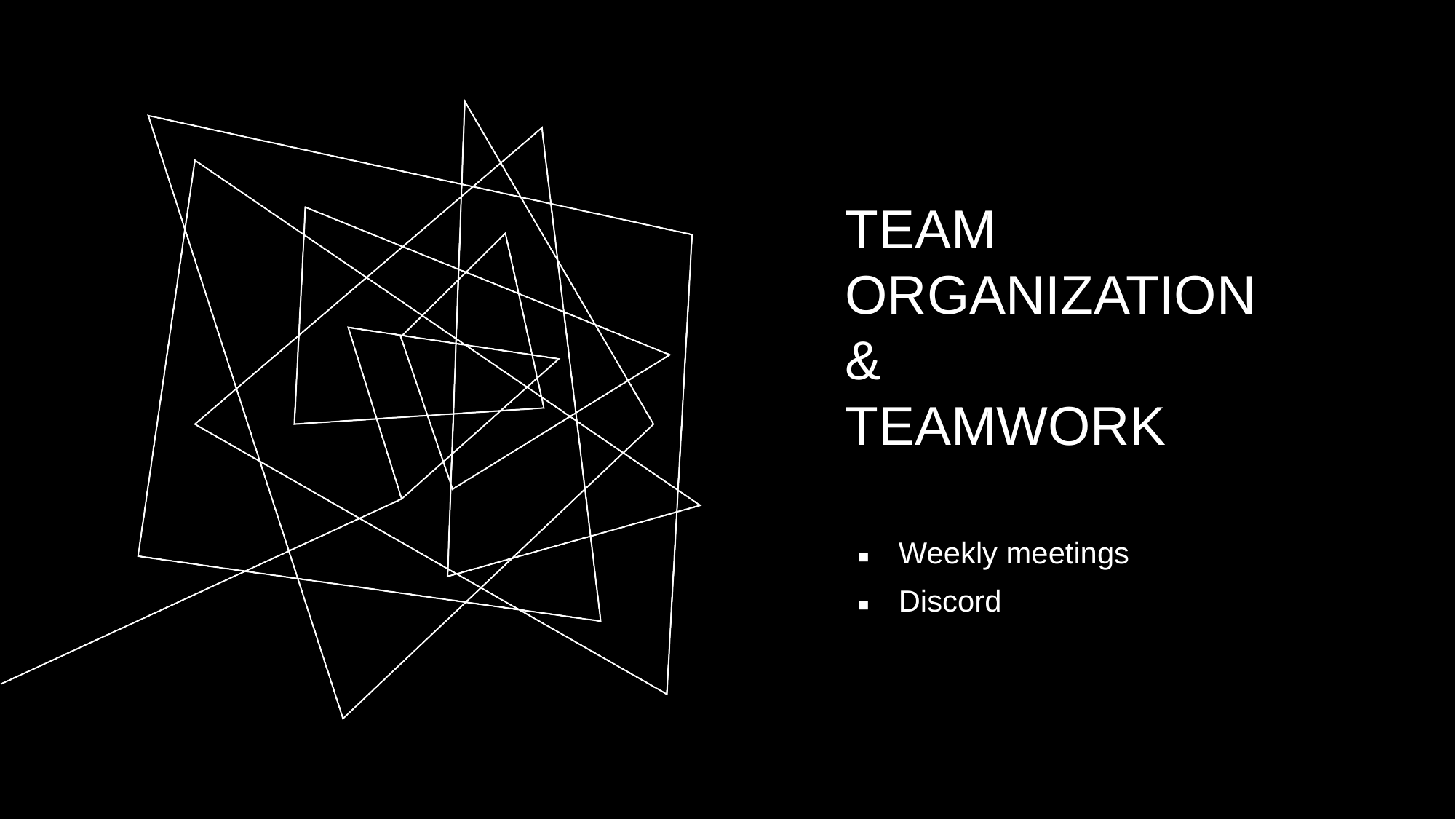

# TEAM ORGANIZATION & TEAMWORK
Weekly meetings
Discord